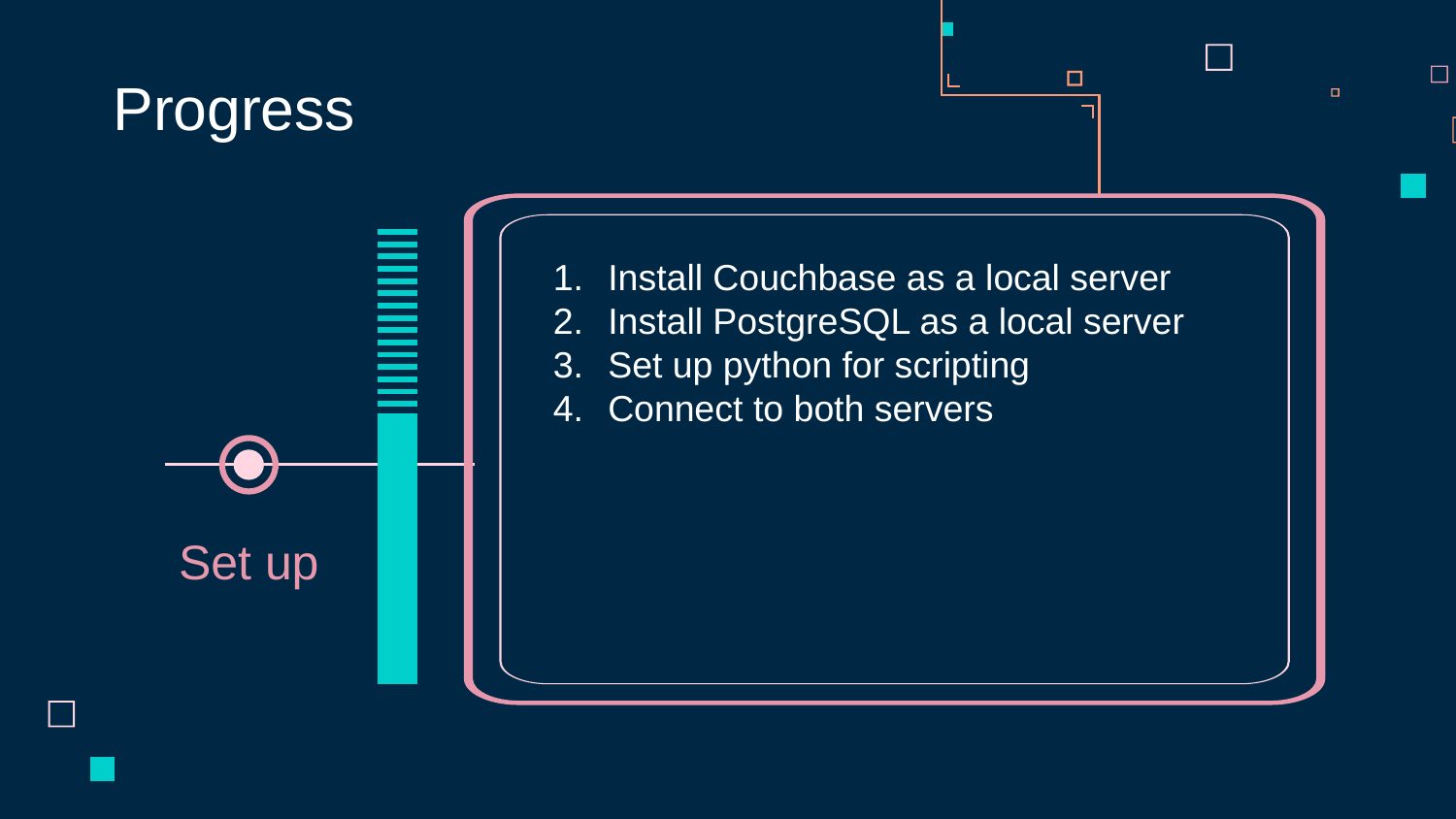

# Progress

Install Couchbase as a local server
Install PostgreSQL as a local server
Set up python for scripting
Connect to both servers

Set up
Syncing

Set up
JUPITER
NEPTUNE